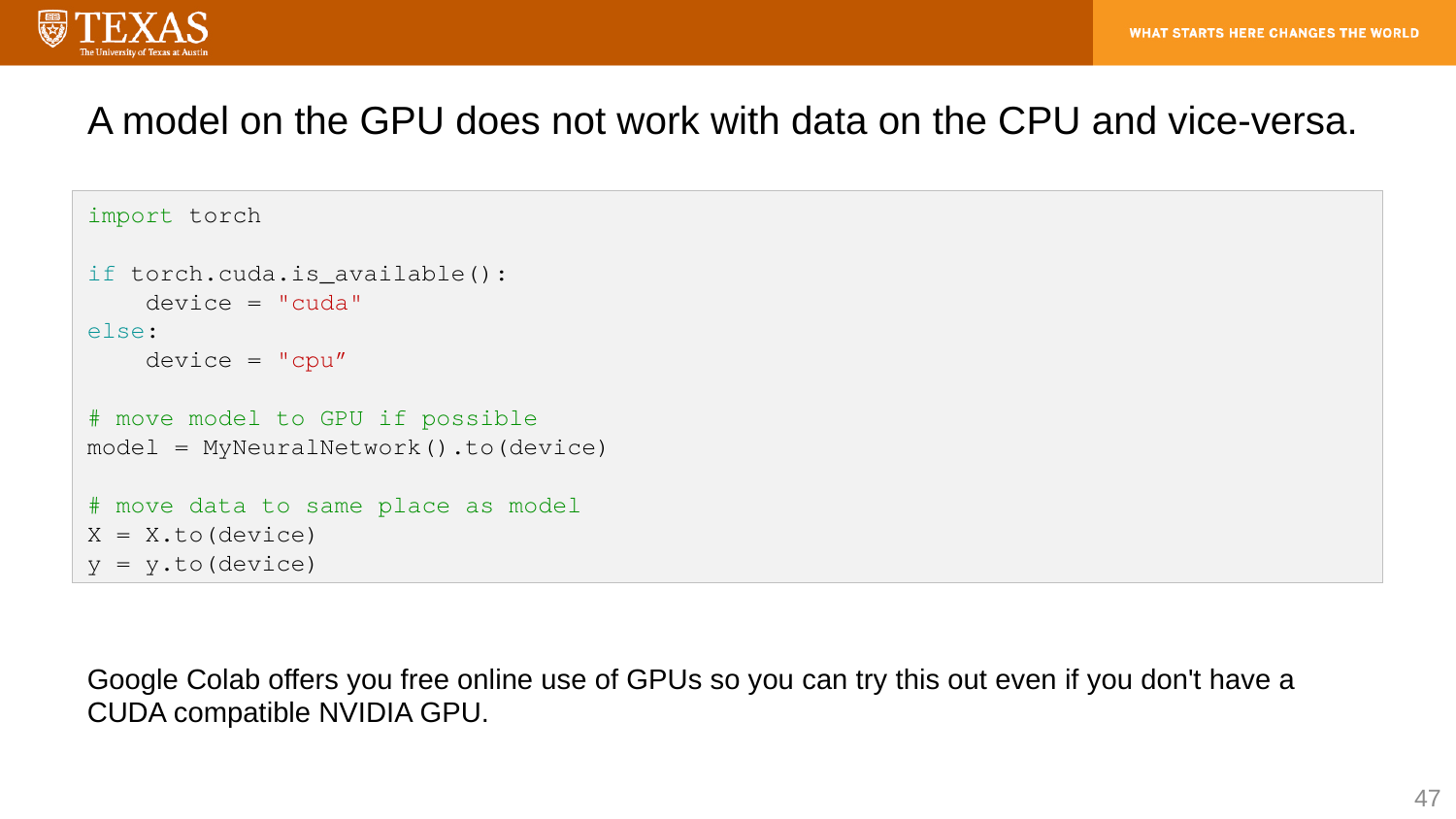

# A model on the GPU does not work with data on the CPU and vice-versa.
import torch

if torch.cuda.is_available():
    device = "cuda"
else:
    device = "cpu”

# move model to GPU if possible
model = MyNeuralNetwork().to(device)

# move data to same place as model
X = X.to(device)
y = y.to(device)
Google Colab offers you free online use of GPUs so you can try this out even if you don't have a CUDA compatible NVIDIA GPU.
47